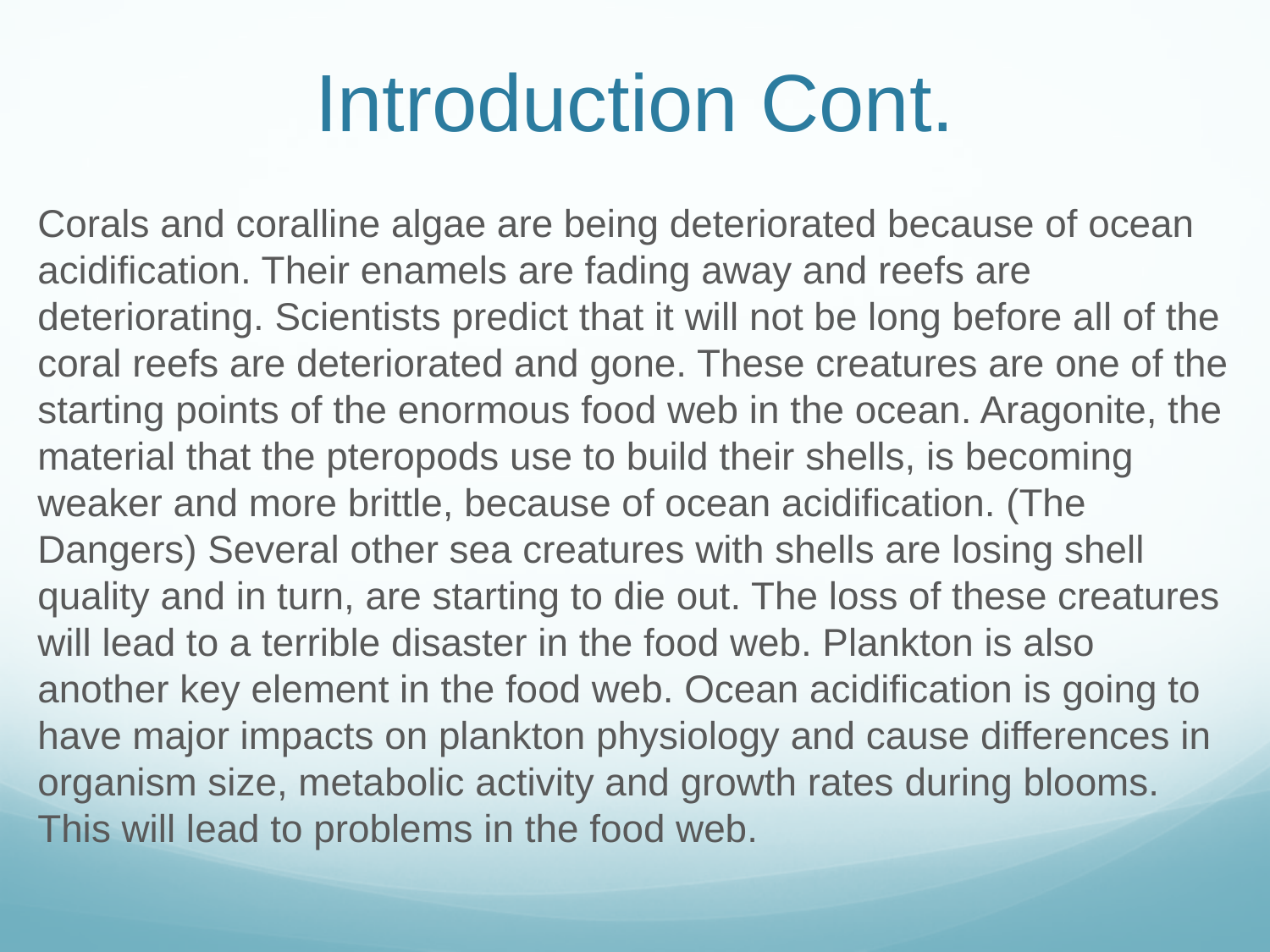

# Introduction Cont.
Corals and coralline algae are being deteriorated because of ocean acidification. Their enamels are fading away and reefs are deteriorating. Scientists predict that it will not be long before all of the coral reefs are deteriorated and gone. These creatures are one of the starting points of the enormous food web in the ocean. Aragonite, the material that the pteropods use to build their shells, is becoming weaker and more brittle, because of ocean acidification. (The Dangers) Several other sea creatures with shells are losing shell quality and in turn, are starting to die out. The loss of these creatures will lead to a terrible disaster in the food web. Plankton is also another key element in the food web. Ocean acidification is going to have major impacts on plankton physiology and cause differences in organism size, metabolic activity and growth rates during blooms. This will lead to problems in the food web.